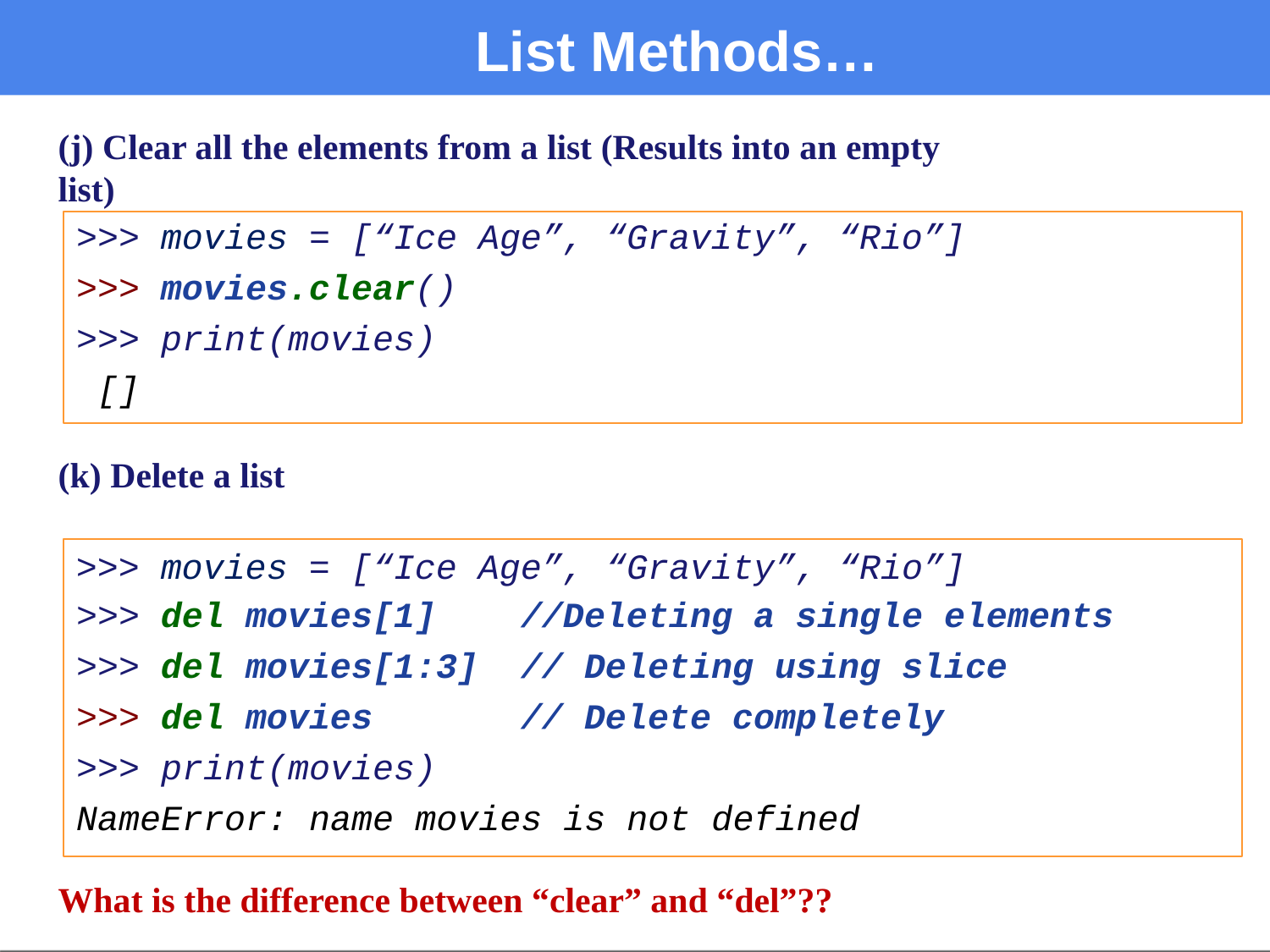

# List Methods…
(j) Clear all the elements from a list (Results into an empty list)
>>> movies = [“Ice Age”, “Gravity”, “Rio”]
>>> movies.clear()
>>> print(movies)  []
(k) Delete a list

>>> movies = [“Ice Age”, “Gravity”, “Rio”]

>>> del movies[1]
>>> del movies[1:3]
>>> del movies
>>> print(movies)
//Deleting a single elements
// Deleting using slice
// Delete completely
NameError: name movies is not defined

What is the difference between “clear” and “del”??